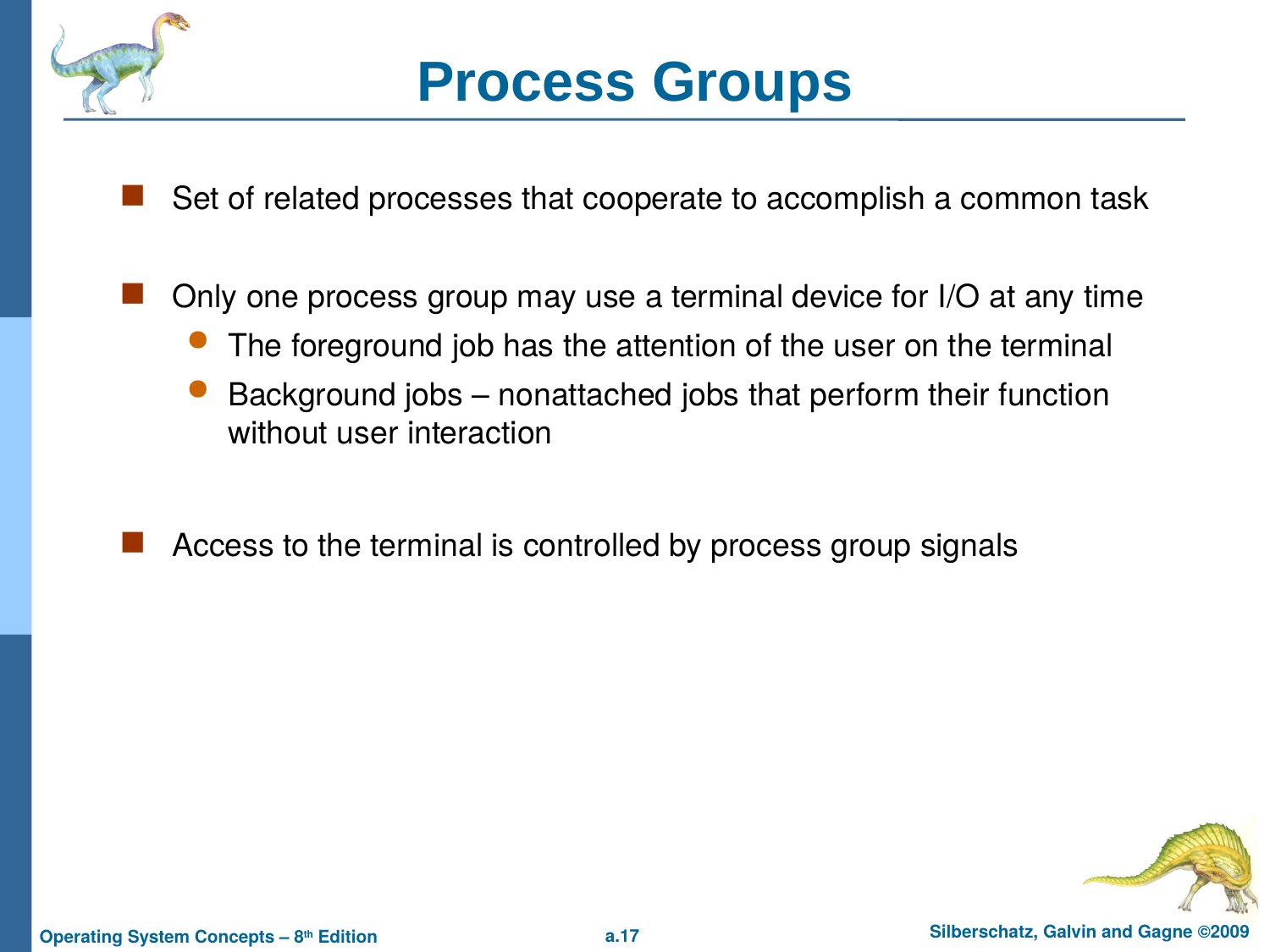

# Process Groups
Set of related processes that cooperate to accomplish a common task

Only one process group may use a terminal device for I/O at any time
The foreground job has the attention of the user on the terminal
Background jobs – nonattached jobs that perform their function without user interaction

Access to the terminal is controlled by process group signals